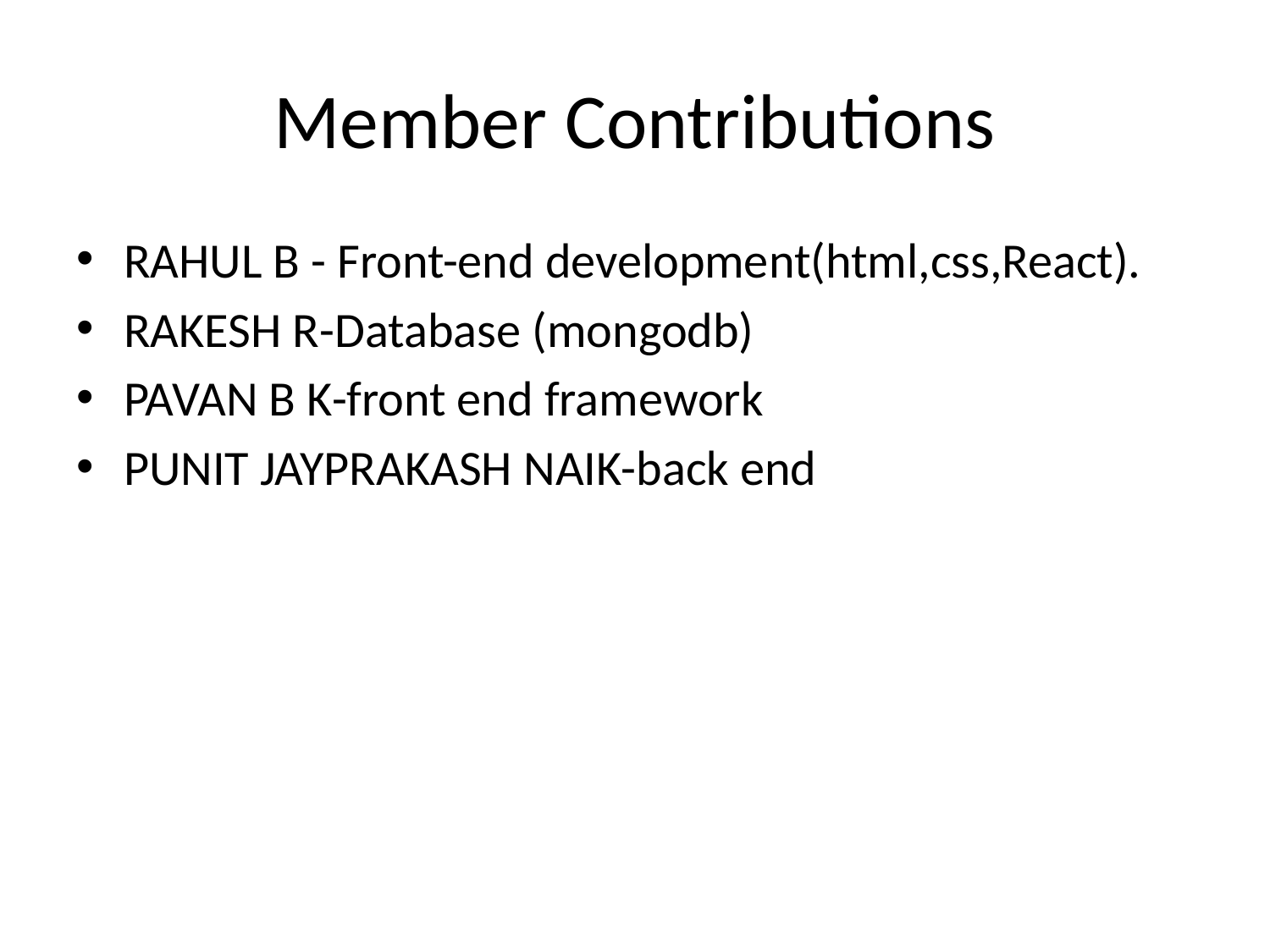

# Member Contributions
RAHUL B - Front-end development(html,css,React).
RAKESH R-Database (mongodb)
PAVAN B K-front end framework
PUNIT JAYPRAKASH NAIK-back end